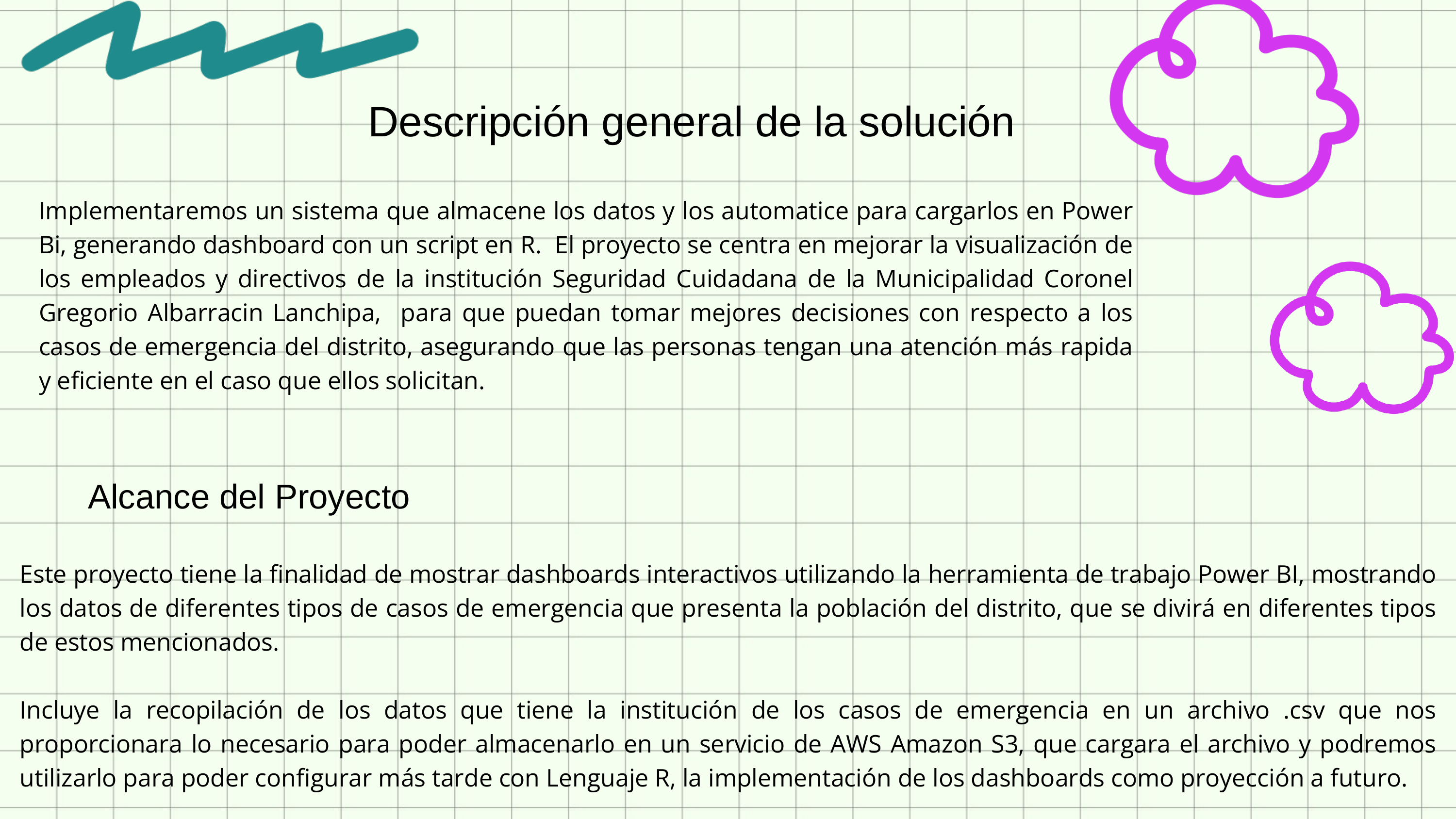

Descripción general de la solución
Implementaremos un sistema que almacene los datos y los automatice para cargarlos en Power Bi, generando dashboard con un script en R.  El proyecto se centra en mejorar la visualización de los empleados y directivos de la institución Seguridad Cuidadana de la Municipalidad Coronel Gregorio Albarracin Lanchipa,  para que puedan tomar mejores decisiones con respecto a los casos de emergencia del distrito, asegurando que las personas tengan una atención más rapida y eficiente en el caso que ellos solicitan.

Alcance del Proyecto
Este proyecto tiene la finalidad de mostrar dashboards interactivos utilizando la herramienta de trabajo Power BI, mostrando los datos de diferentes tipos de casos de emergencia que presenta la población del distrito, que se divirá en diferentes tipos de estos mencionados.

Incluye la recopilación de los datos que tiene la institución de los casos de emergencia en un archivo .csv que nos proporcionara lo necesario para poder almacenarlo en un servicio de AWS Amazon S3, que cargara el archivo y podremos utilizarlo para poder configurar más tarde con Lenguaje R, la implementación de los dashboards como proyección a futuro.